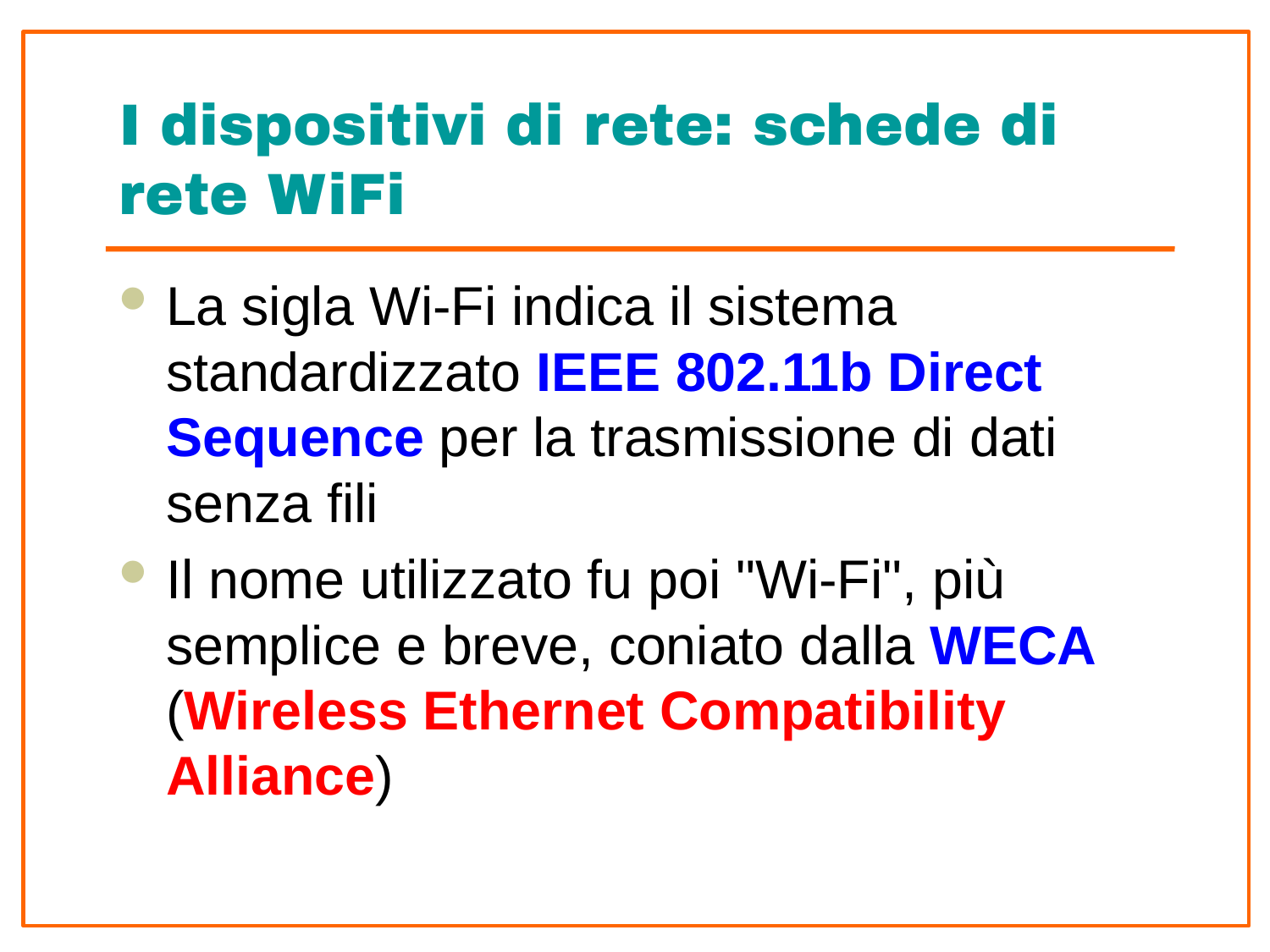

# I dispositivi di rete: schede di rete WiFi
La sigla Wi-Fi indica il sistema standardizzato IEEE 802.11b Direct Sequence per la trasmissione di dati senza fili
Il nome utilizzato fu poi "Wi-Fi", più semplice e breve, coniato dalla WECA (Wireless Ethernet Compatibility Alliance)